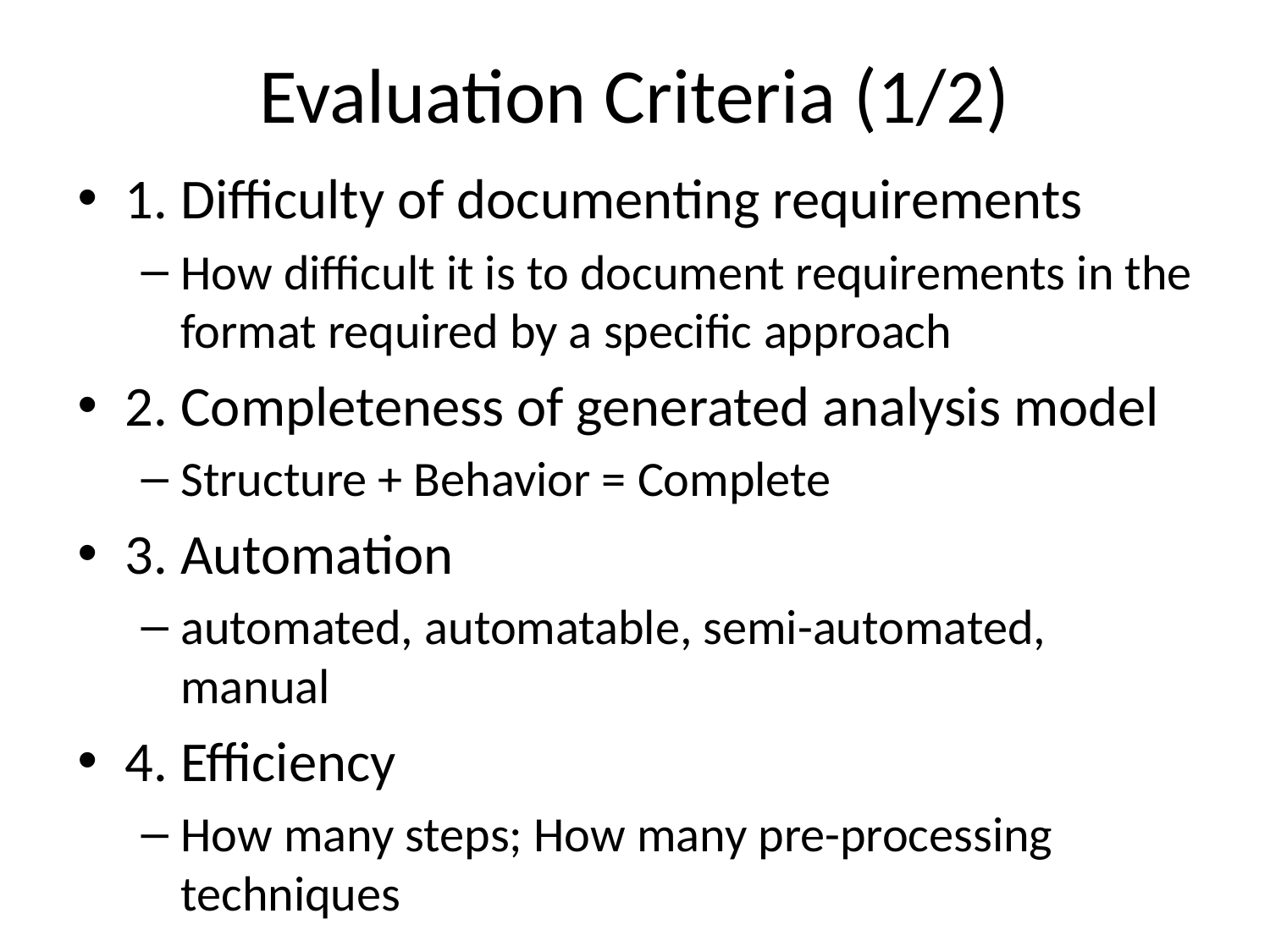

# Evaluation Criteria (1/2)
1. Difficulty of documenting requirements
How difficult it is to document requirements in the format required by a specific approach
2. Completeness of generated analysis model
Structure + Behavior = Complete
3. Automation
automated, automatable, semi-automated, manual
4. Efficiency
How many steps; How many pre-processing techniques